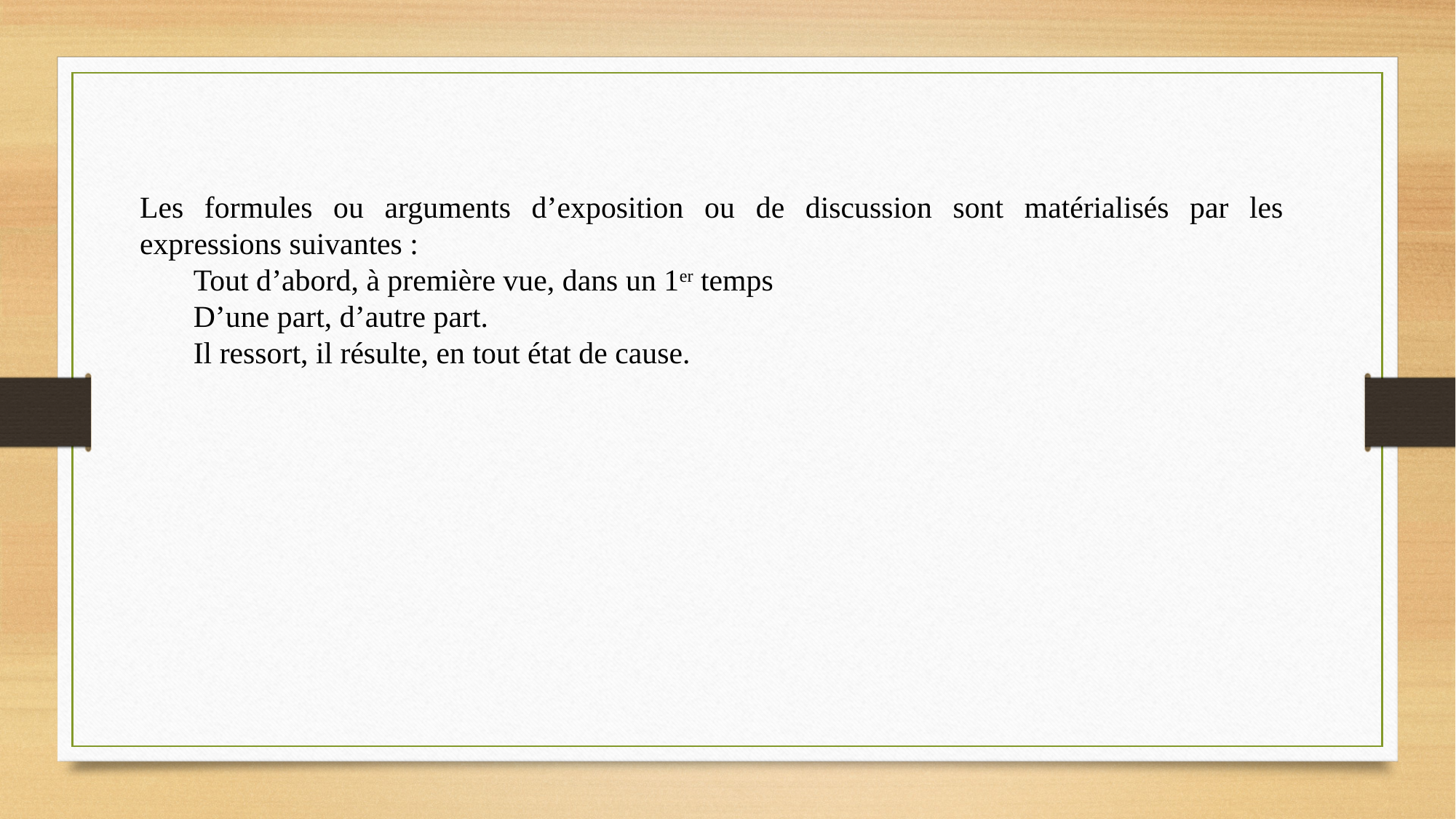

Les formules ou arguments d’exposition ou de discussion sont matérialisés par les expressions suivantes :
Tout d’abord, à première vue, dans un 1er temps
D’une part, d’autre part.
Il ressort, il résulte, en tout état de cause.